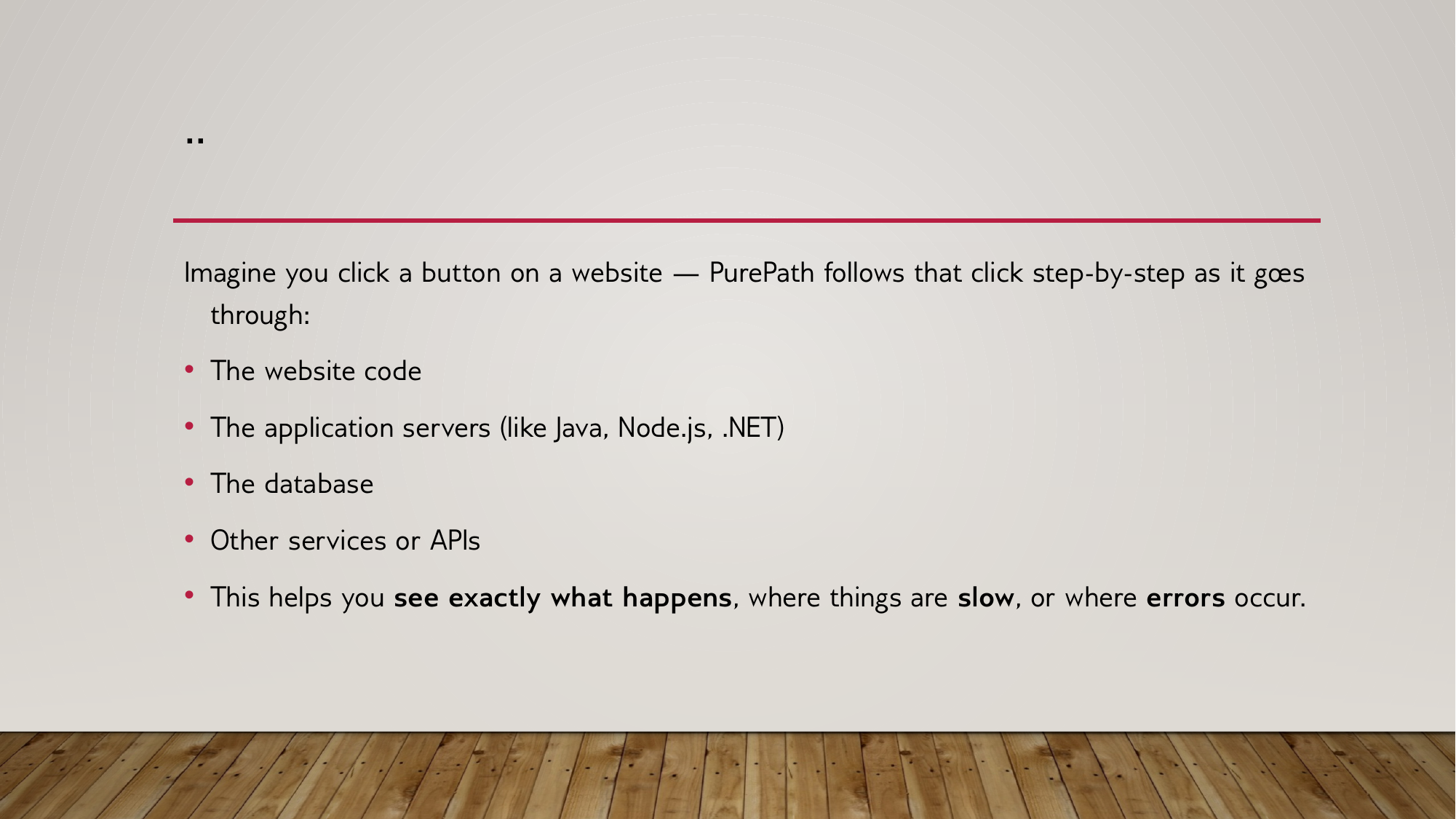

# ..
Imagine you click a button on a website — PurePath follows that click step-by-step as it goes through:
The website code
The application servers (like Java, Node.js, .NET)
The database
Other services or APIs
This helps you see exactly what happens, where things are slow, or where errors occur.